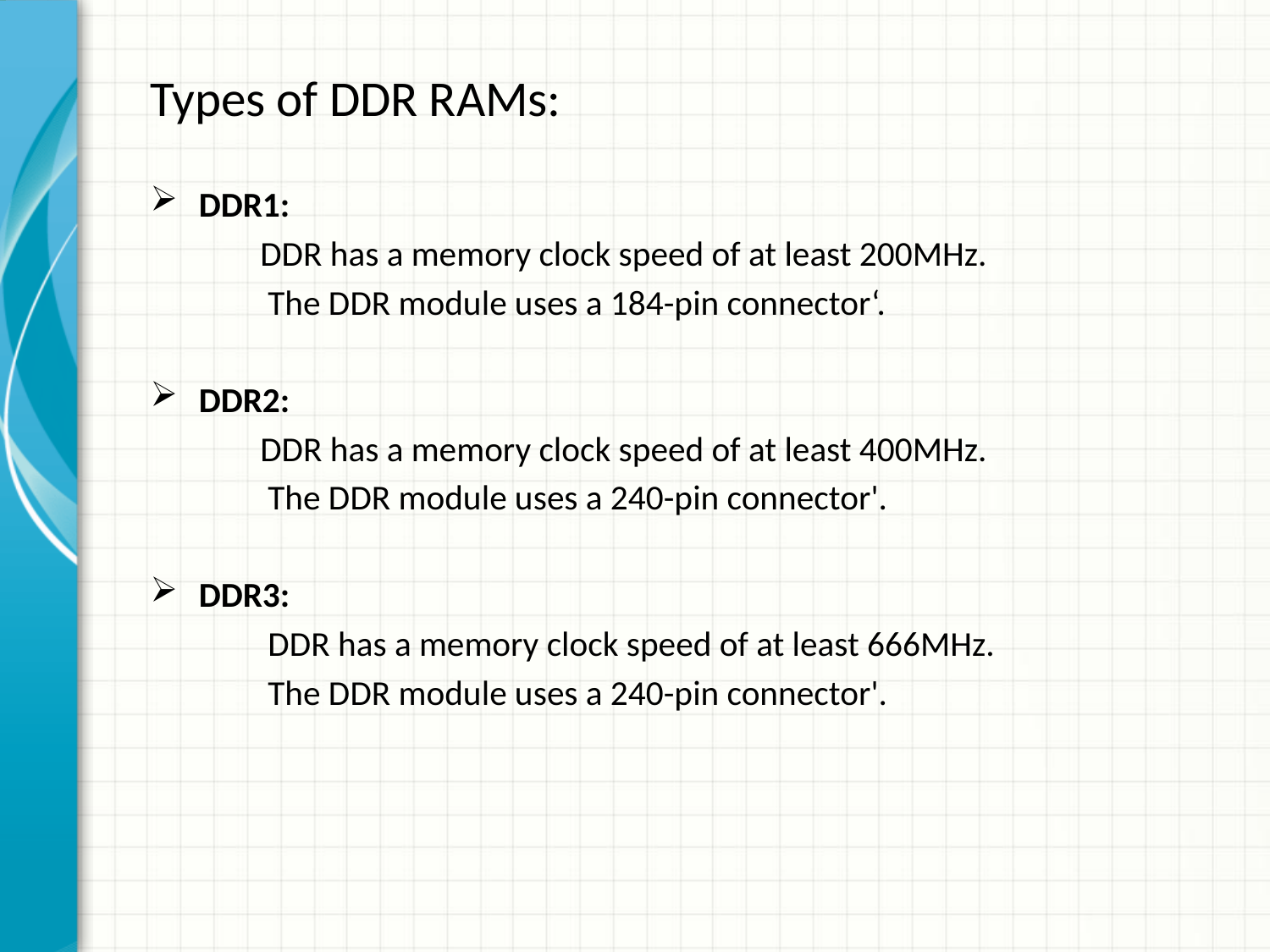

Types of DDR RAMs:

DDR1:
              DDR has a memory clock speed of at least 200MHz.
               The DDR module uses a 184-pin connector‘.

DDR2:
              DDR has a memory clock speed of at least 400MHz.
               The DDR module uses a 240-pin connector'.

DDR3:
               DDR has a memory clock speed of at least 666MHz.
               The DDR module uses a 240-pin connector'.